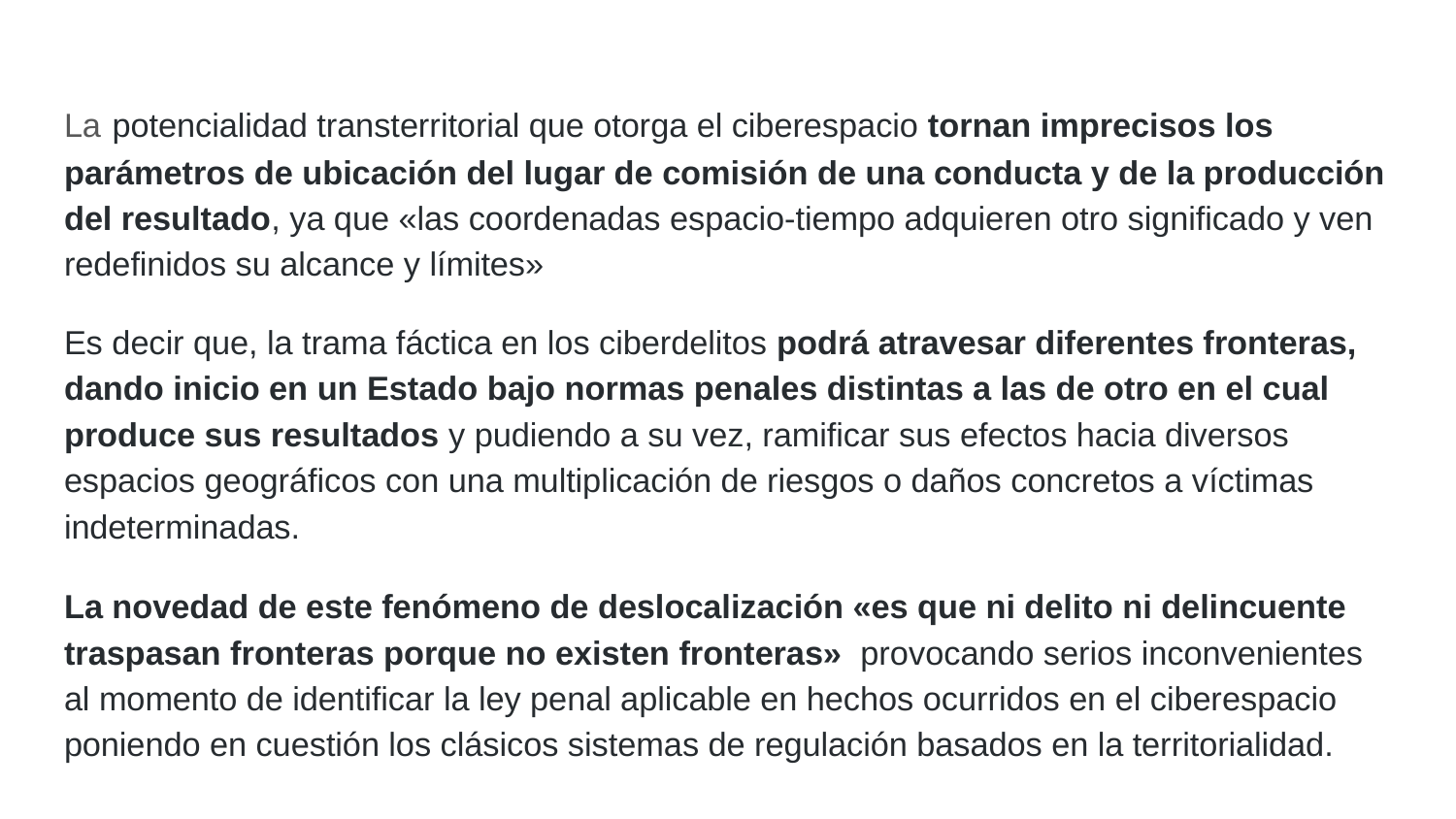

#
La potencialidad transterritorial que otorga el ciberespacio tornan imprecisos los parámetros de ubicación del lugar de comisión de una conducta y de la producción del resultado, ya que «las coordenadas espacio-tiempo adquieren otro significado y ven redefinidos su alcance y límites»
Es decir que, la trama fáctica en los ciberdelitos podrá atravesar diferentes fronteras, dando inicio en un Estado bajo normas penales distintas a las de otro en el cual produce sus resultados y pudiendo a su vez, ramificar sus efectos hacia diversos espacios geográficos con una multiplicación de riesgos o daños concretos a víctimas indeterminadas.
La novedad de este fenómeno de deslocalización «es que ni delito ni delincuente traspasan fronteras porque no existen fronteras»  provocando serios inconvenientes al momento de identificar la ley penal aplicable en hechos ocurridos en el ciberespacio poniendo en cuestión los clásicos sistemas de regulación basados en la territorialidad.